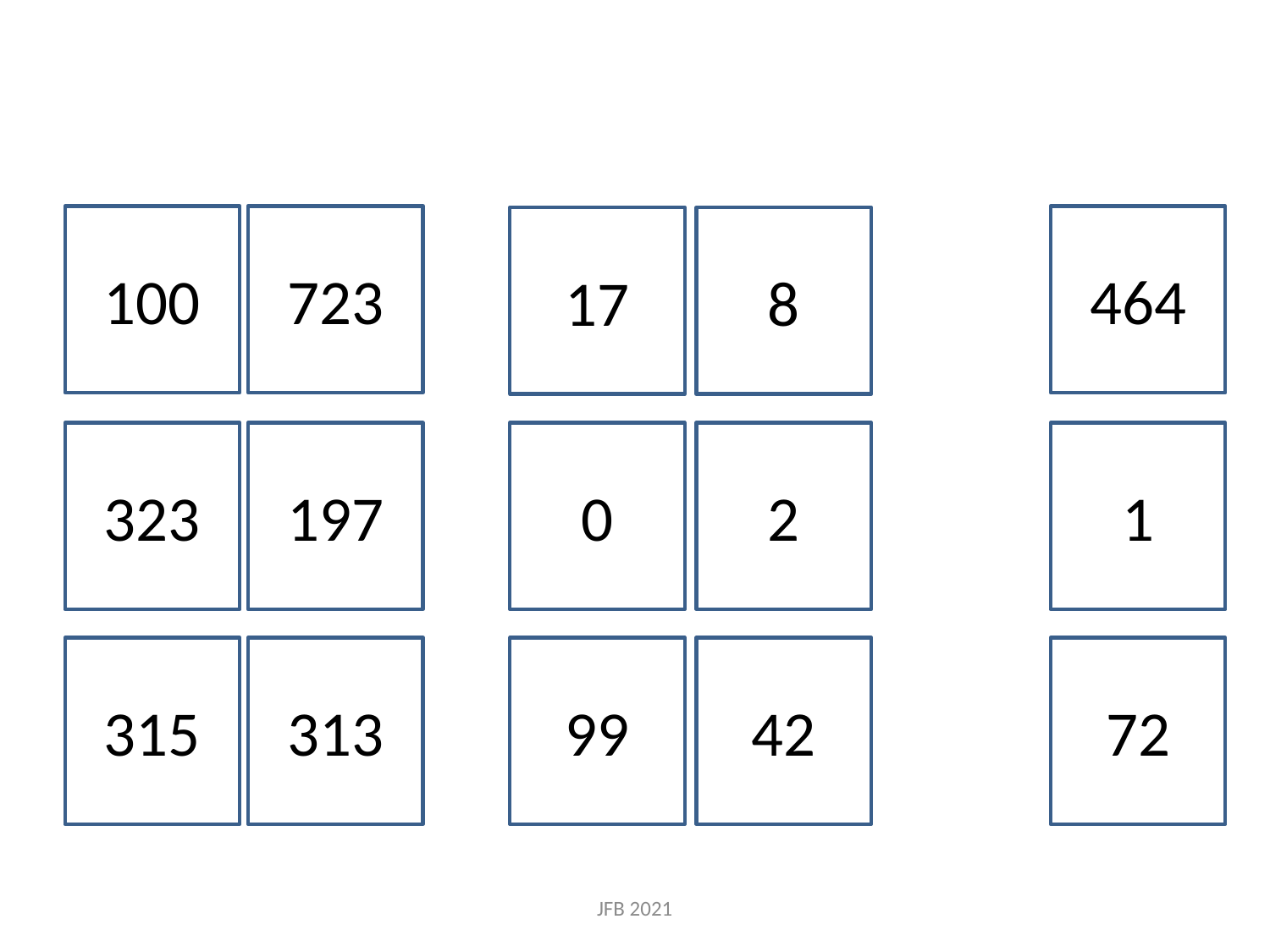

723
100
464
17
8
197
323
0
2
1
315
99
72
313
42
JFB 2021